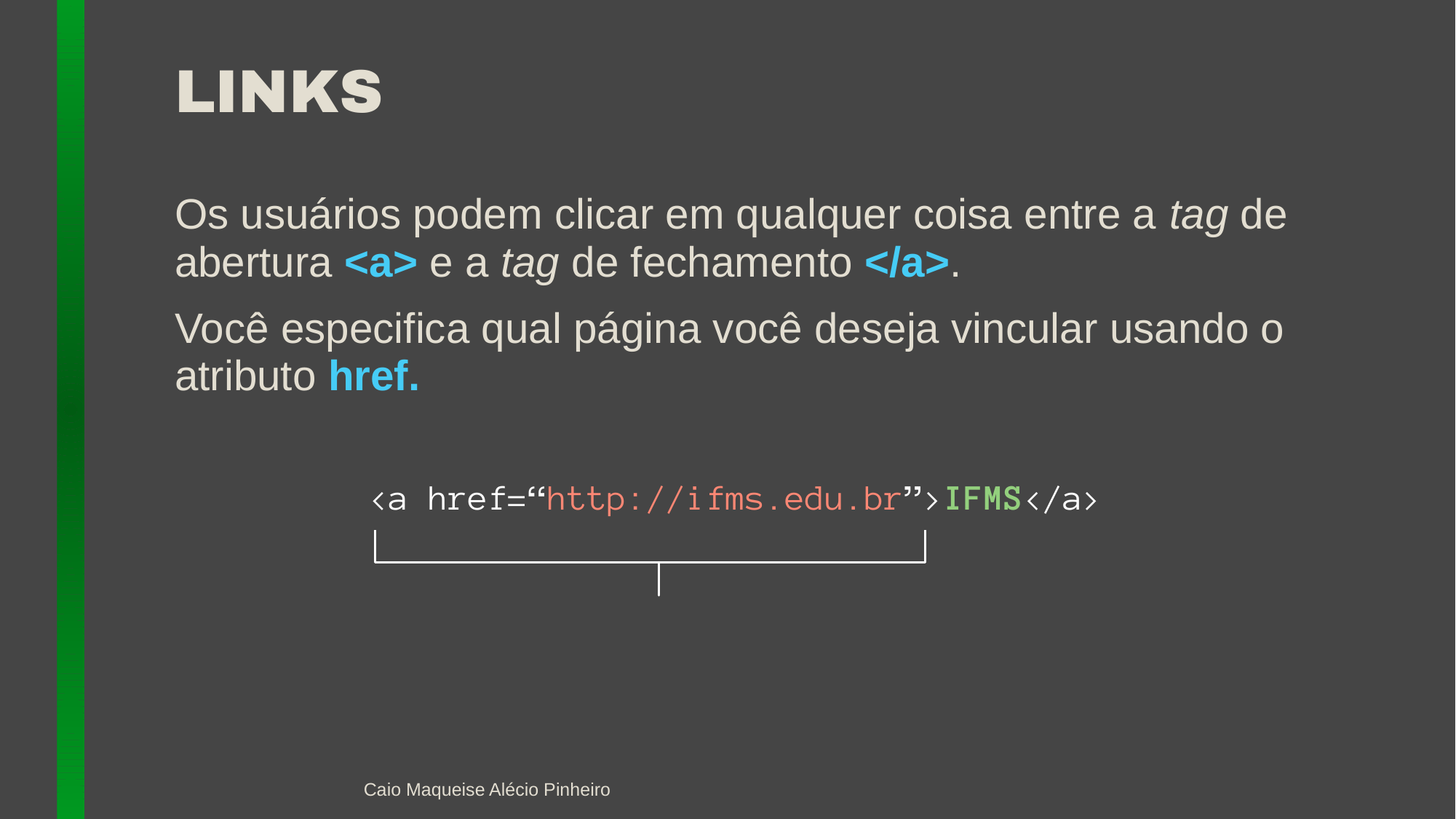

# LINKS
Os usuários podem clicar em qualquer coisa entre a tag de abertura <a> e a tag de fechamento </a>.
Você especifica qual página você deseja vincular usando o atributo href.

<a href=“http://ifms.edu.br”>IFMS</a>
Caio Maqueise Alécio Pinheiro